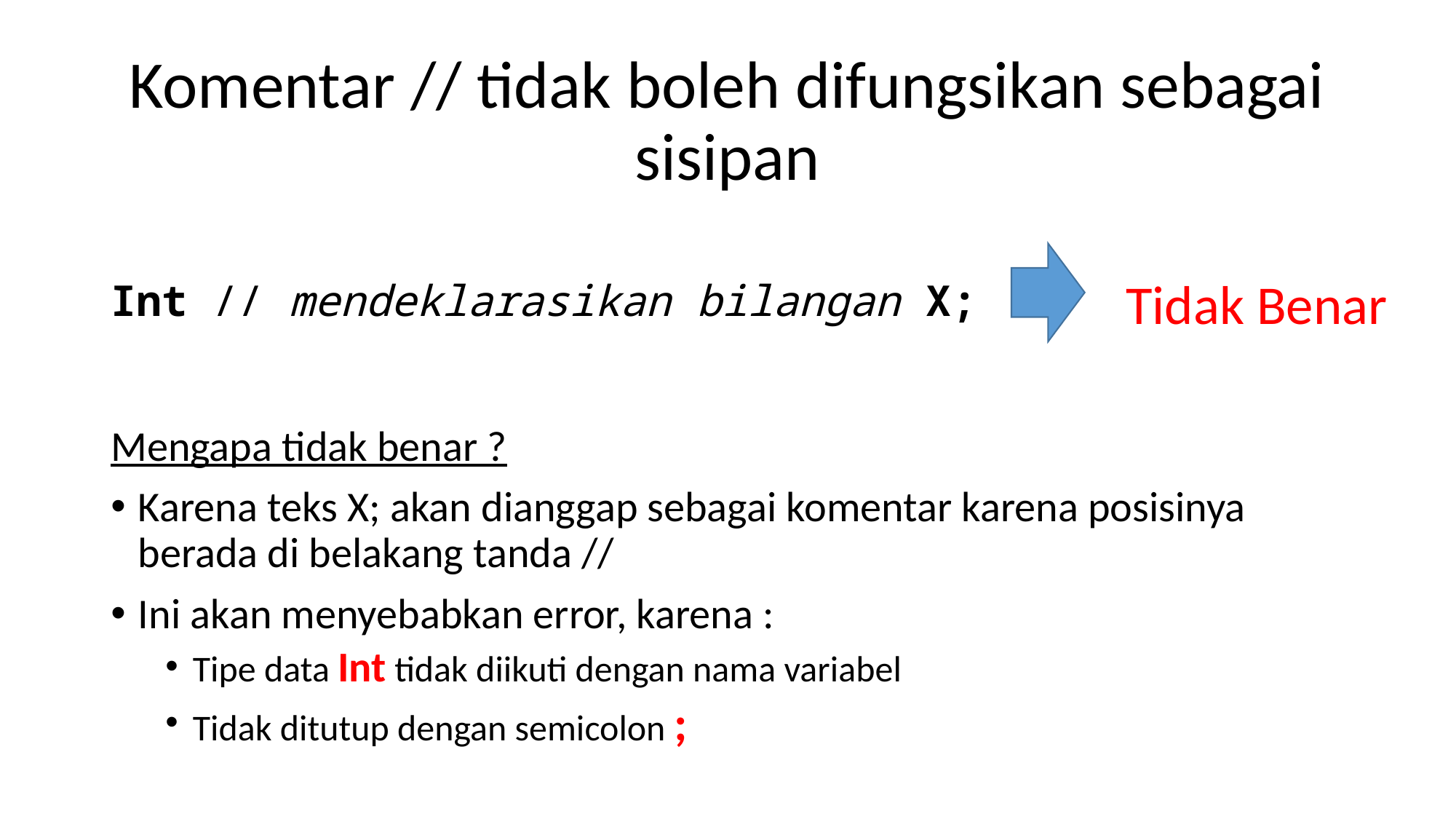

# Komentar // tidak boleh difungsikan sebagai sisipan

Tidak Benar
Int // mendeklarasikan bilangan X;
Mengapa tidak benar ?
Karena teks X; akan dianggap sebagai komentar karena posisinya berada di belakang tanda //
Ini akan menyebabkan error, karena :
Tipe data Int tidak diikuti dengan nama variabel
Tidak ditutup dengan semicolon ;